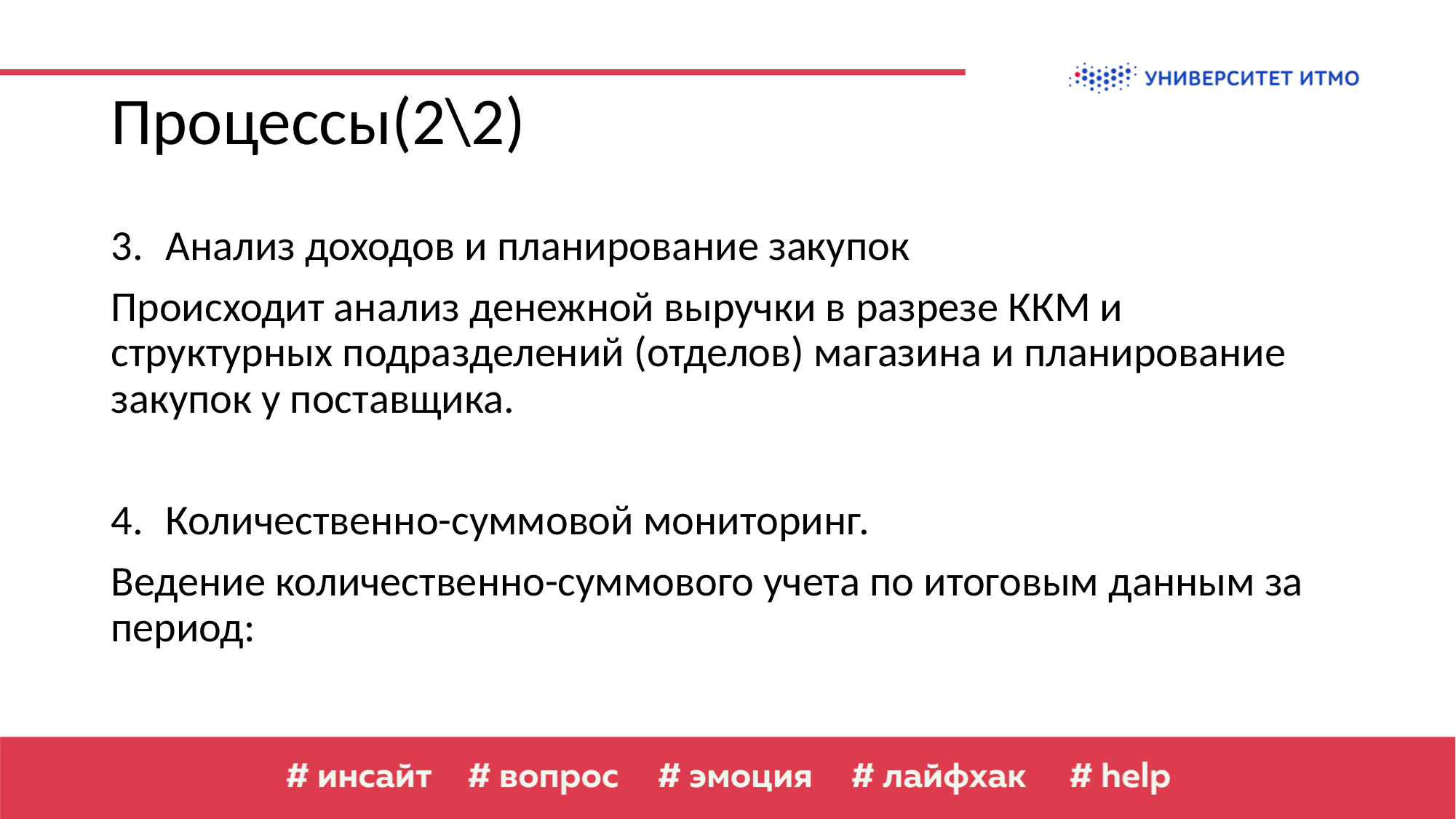

# Процессы(2\2)
Анализ доходов и планирование закупок
Происходит анализ денежной выручки в разрезе ККМ и структурных подразделений (отделов) магазина и планирование закупок у поставщика.

Количественно-суммовой мониторинг.
Ведение количественно-суммового учета по итоговым данным за период: